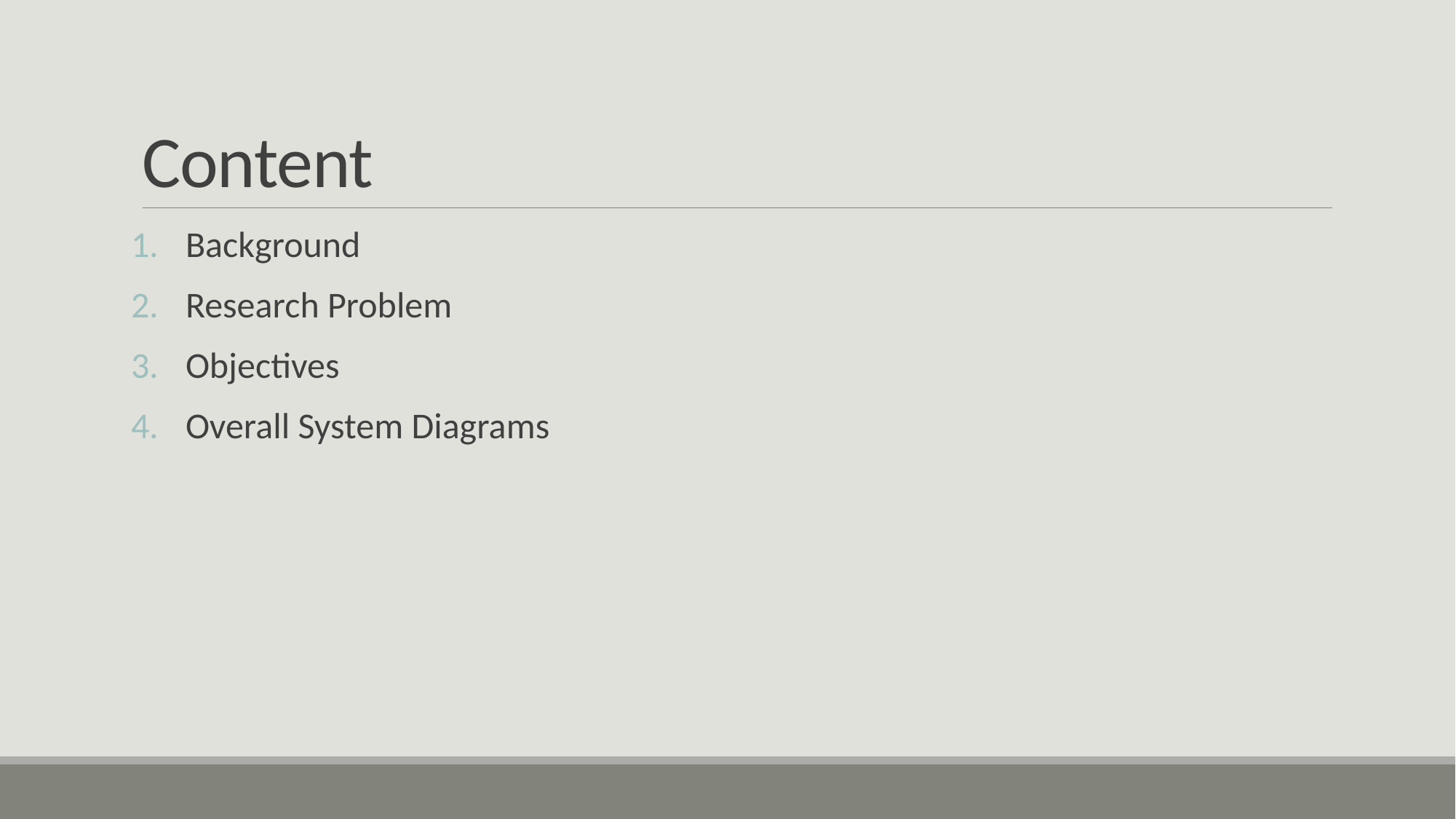

# Content
Background
Research Problem
Objectives
Overall System Diagrams